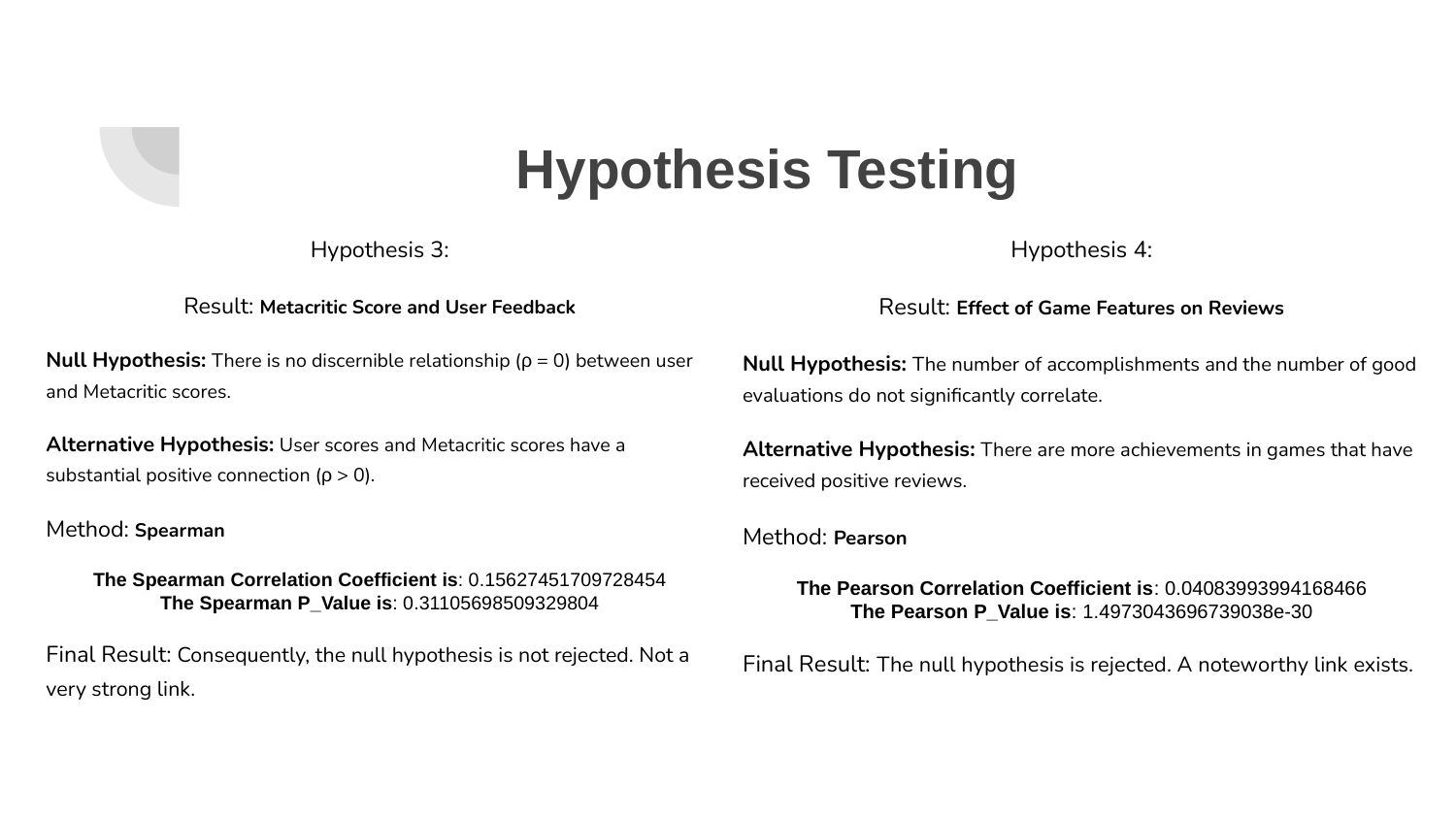

# Hypothesis Testing
Hypothesis 4:
Result: Effect of Game Features on Reviews
Null Hypothesis: The number of accomplishments and the number of good evaluations do not significantly correlate.
Alternative Hypothesis: There are more achievements in games that have received positive reviews.
Method: Pearson
The Pearson Correlation Coefficient is: 0.04083993994168466
The Pearson P_Value is: 1.4973043696739038e-30
Final Result: The null hypothesis is rejected. A noteworthy link exists.
Hypothesis 3:
Result: Metacritic Score and User Feedback
Null Hypothesis: There is no discernible relationship (ρ = 0) between user and Metacritic scores.
Alternative Hypothesis: User scores and Metacritic scores have a substantial positive connection (ρ > 0).
Method: Spearman
The Spearman Correlation Coefficient is: 0.15627451709728454
The Spearman P_Value is: 0.31105698509329804
Final Result: Consequently, the null hypothesis is not rejected. Not a very strong link.